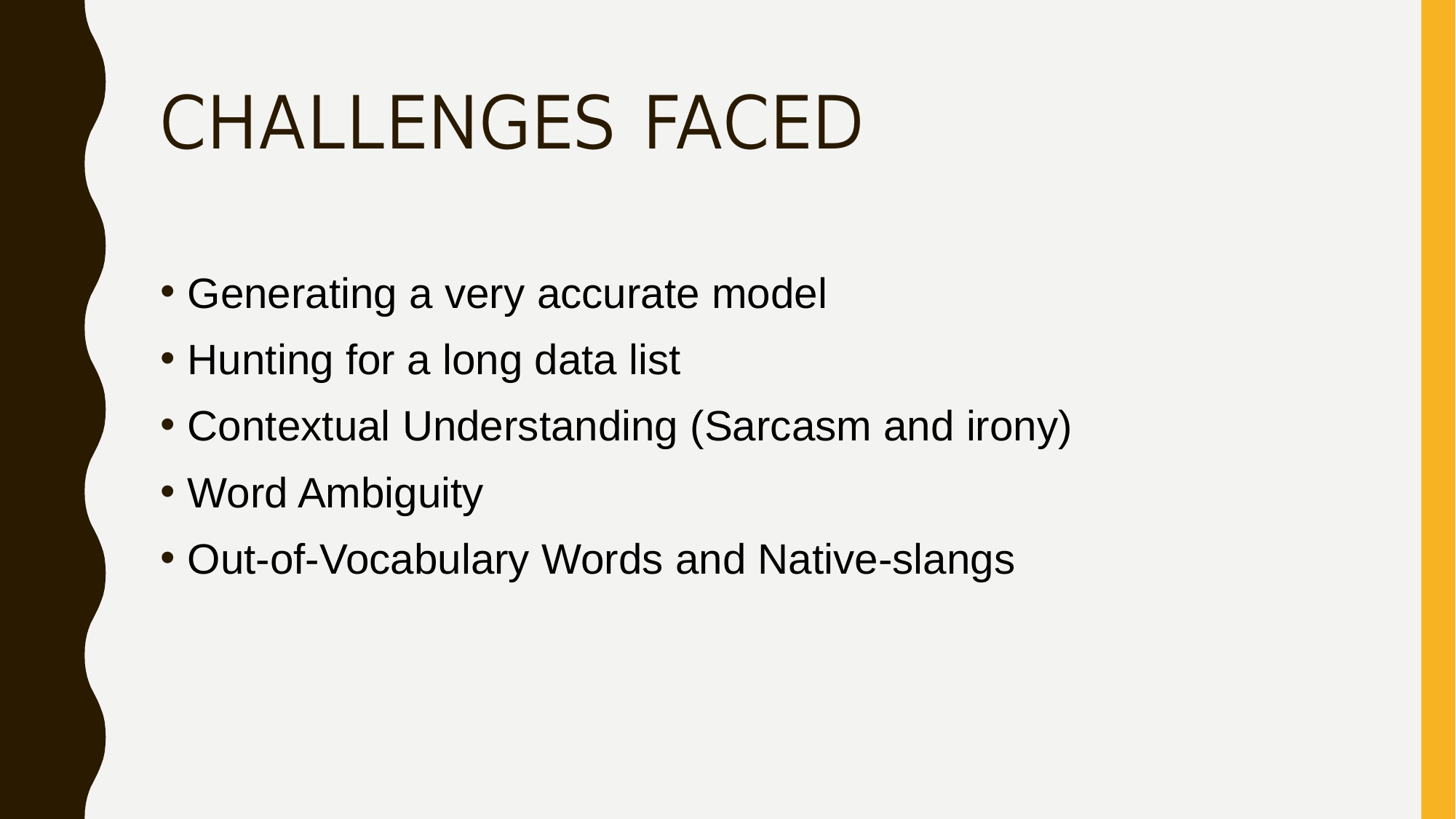

# Challenges Faced
Generating a very accurate model
Hunting for a long data list
Contextual Understanding (Sarcasm and irony)
Word Ambiguity
Out-of-Vocabulary Words and Native-slangs